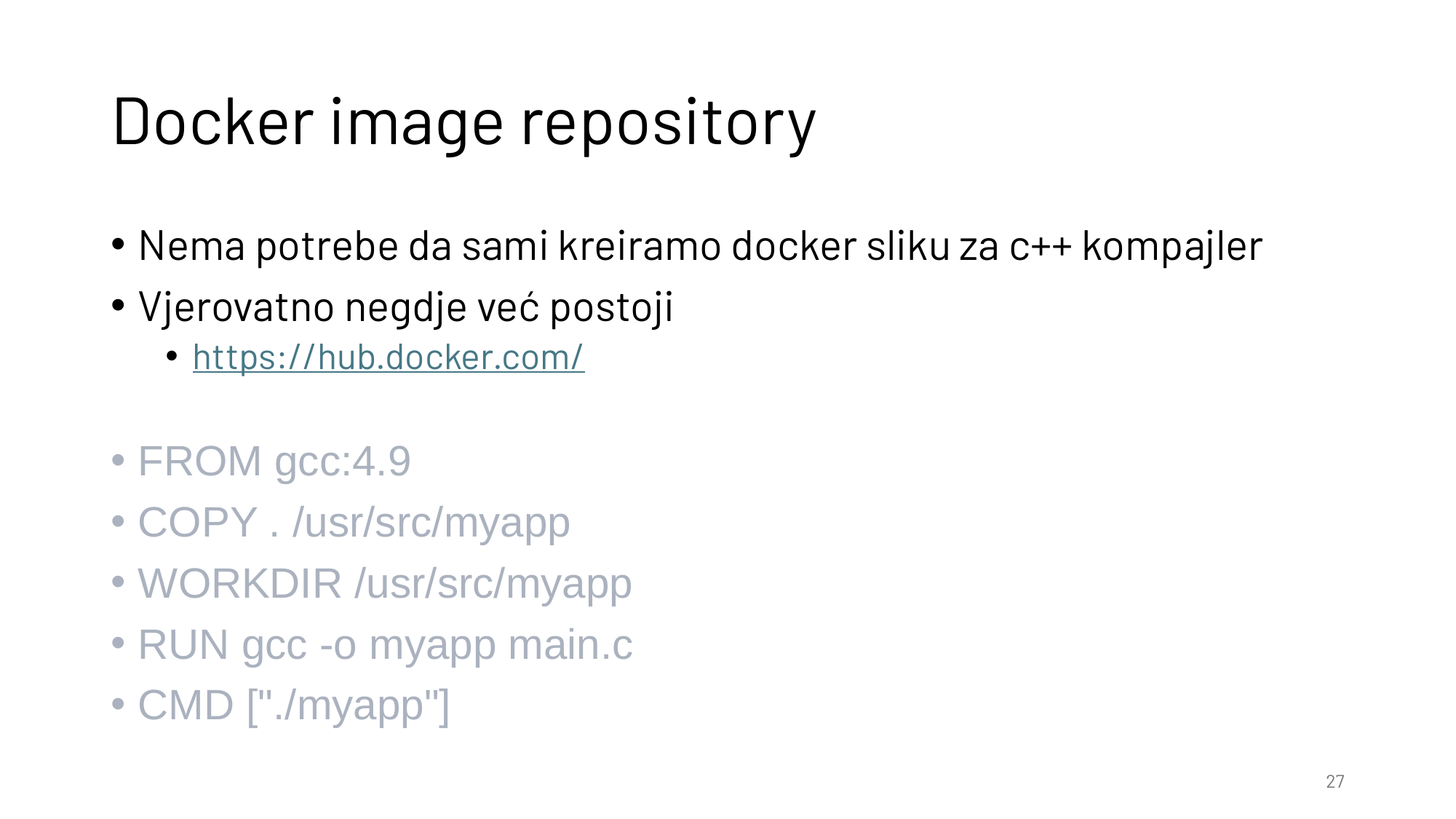

# Docker image repository
Nema potrebe da sami kreiramo docker sliku za c++ kompajler
Vjerovatno negdje već postoji
https://hub.docker.com/

FROM gcc:4.9
COPY . /usr/src/myapp
WORKDIR /usr/src/myapp
RUN gcc -o myapp main.c
CMD ["./myapp"]

27